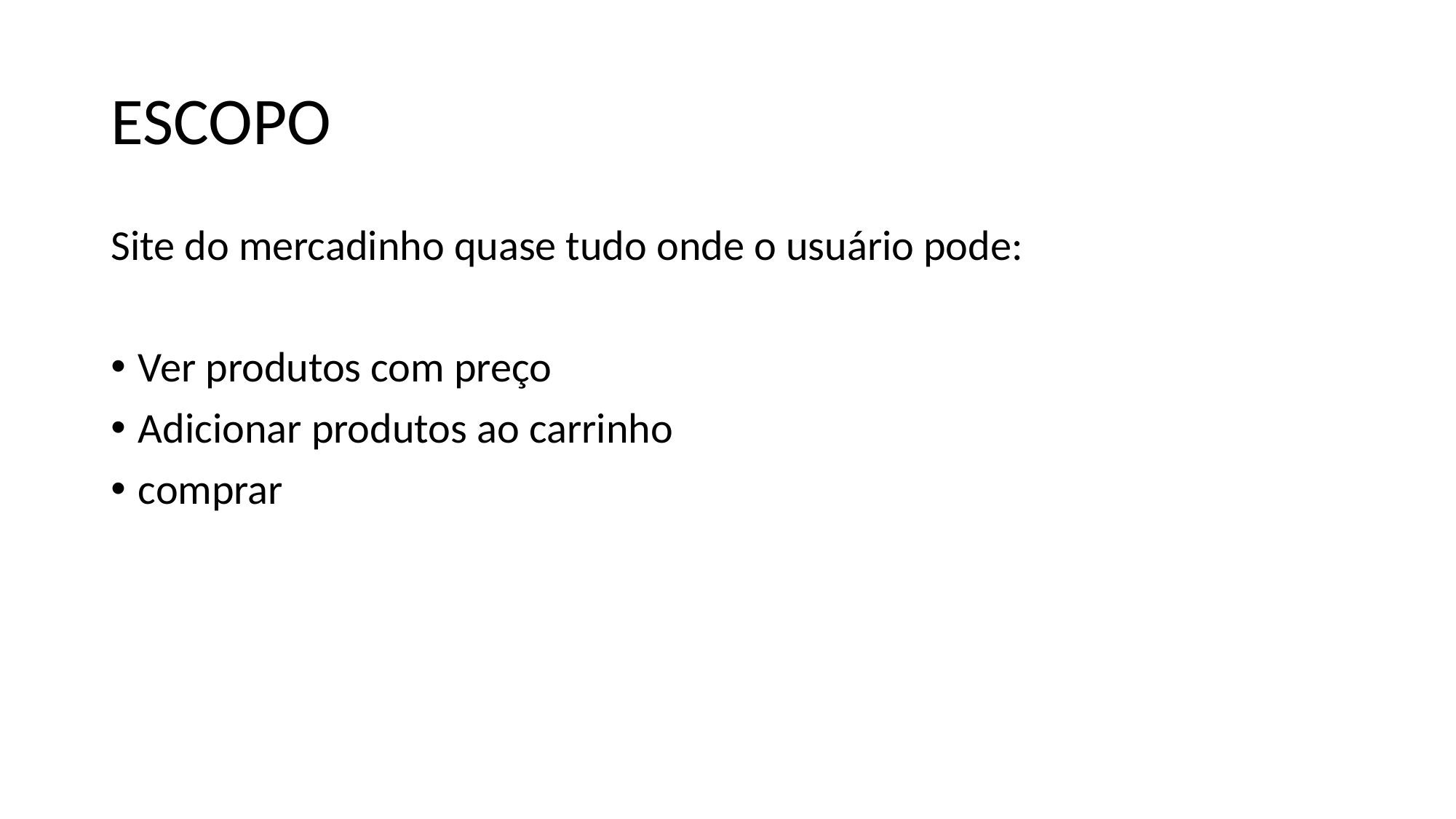

# ESCOPO
Site do mercadinho quase tudo onde o usuário pode:

Ver produtos com preço
Adicionar produtos ao carrinho
comprar